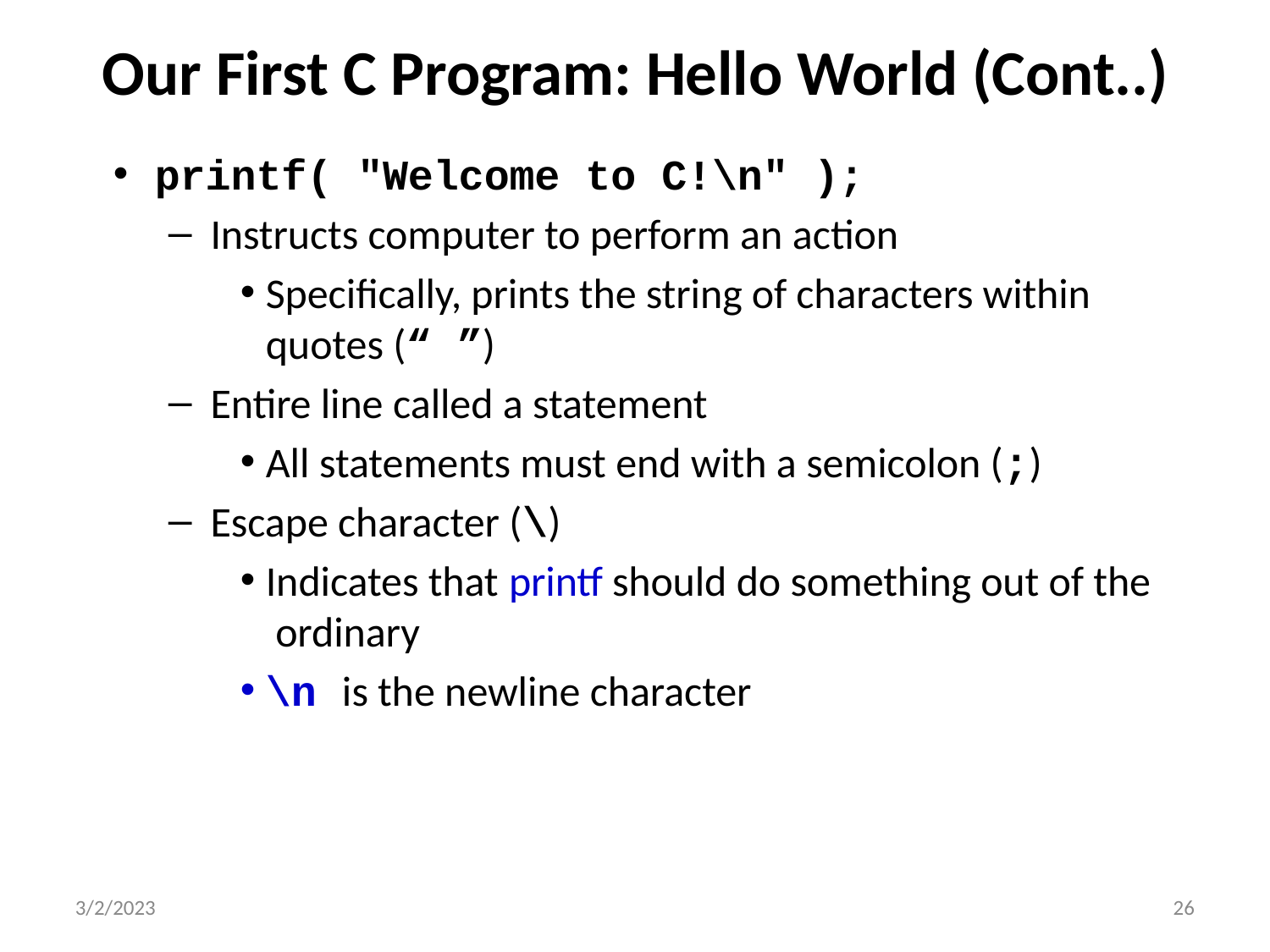

# Our First C Program: Hello World (Cont..)
printf( "Welcome to C!\n" );
Instructs computer to perform an action
Specifically, prints the string of characters within  quotes (“ ”)
Entire line called a statement
All statements must end with a semicolon (;)
Escape character (\)
Indicates that printf should do something out of the  ordinary
\n is the newline character
3/2/2023
26